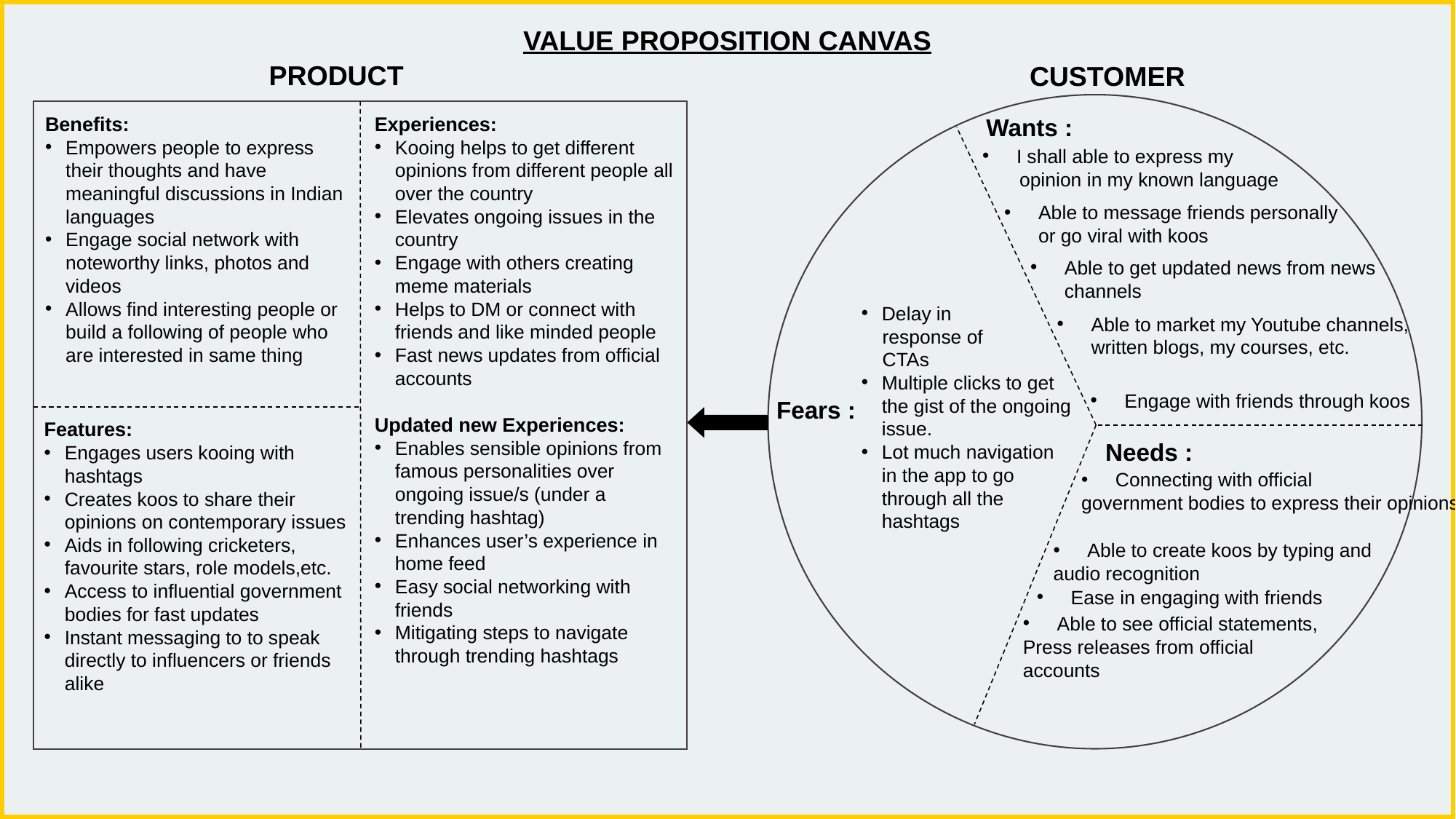

VALUE PROPOSITION CANVAS
PRODUCT
CUSTOMER

Benefits:
Empowers people to express their thoughts and have meaningful discussions in Indian languages
Engage social network with noteworthy links, photos and videos
Allows find interesting people or build a following of people who are interested in same thing
Experiences:
Kooing helps to get different opinions from different people all over the country
Elevates ongoing issues in the country
Engage with others creating meme materials
Helps to DM or connect with friends and like minded people
Fast news updates from official accounts

Updated new Experiences:
Enables sensible opinions from  famous personalities over ongoing issue/s (under a trending hashtag)
Enhances user’s experience in home feed
Easy social networking with friends
Mitigating steps to navigate through trending hashtags

Wants :
I shall able to express my
       opinion in my known language
Able to message friends personally or go viral with koos
Able to get updated news from news channels

Delay in
    response of
    CTAs
Multiple clicks to get the gist of the ongoing issue.
Lot much navigation in the app to go through all the hashtags
Able to market my Youtube channels, written blogs, my courses, etc.
Engage with friends through koos
Fears :

Features:
Engages users kooing with hashtags
Creates koos to share their opinions on contemporary issues
Aids in following cricketers, favourite stars, role models,etc.
Access to influential government bodies for fast updates
Instant messaging to to speak directly to influencers or friends alike

Needs :
Connecting with official
government bodies to express their opinions
Able to create koos by typing and
audio recognition
Ease in engaging with friends
Able to see official statements,
Press releases from official
accounts